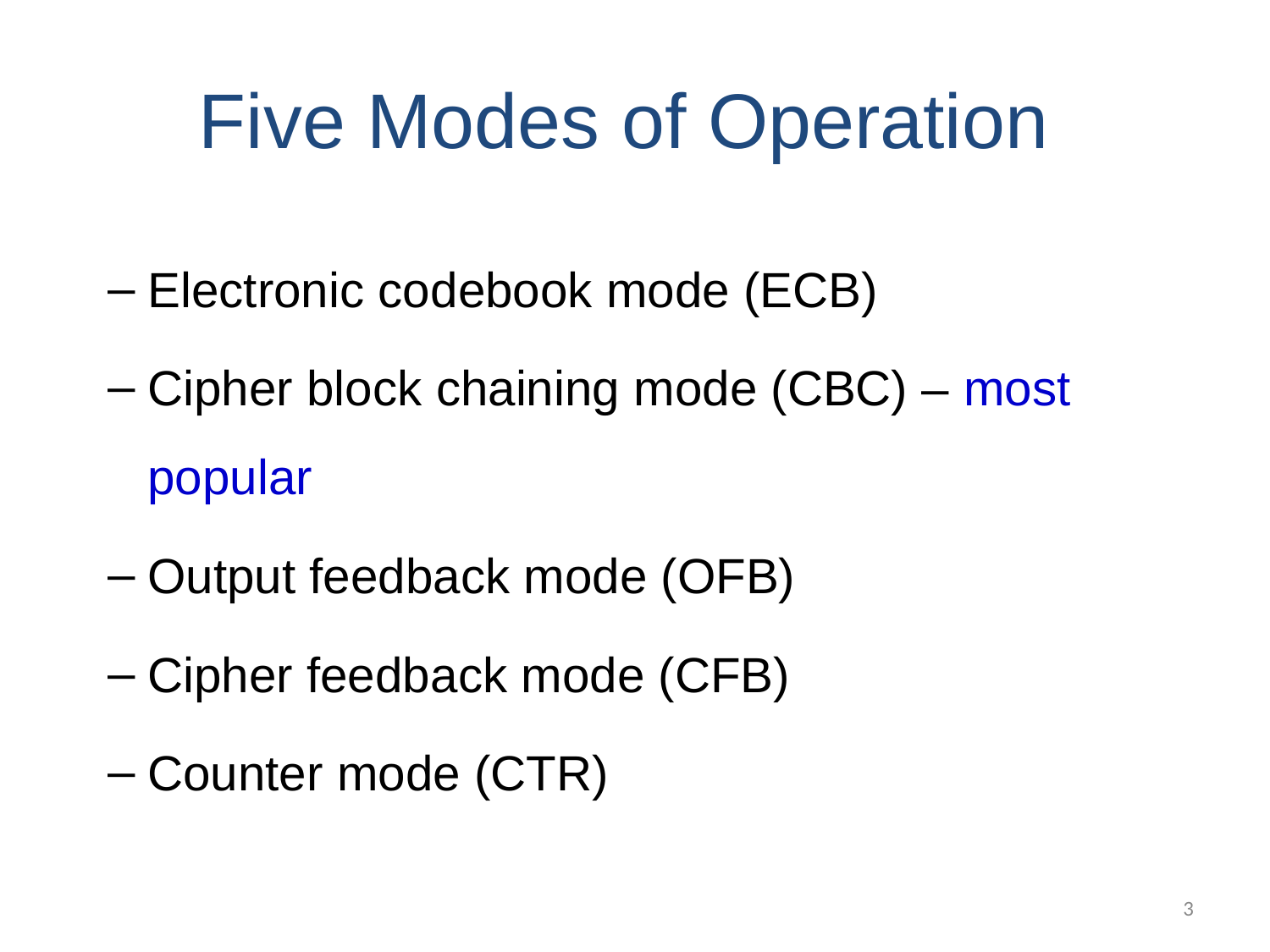

# Five Modes of Operation
Electronic codebook mode (ECB)
Cipher block chaining mode (CBC) – most popular
Output feedback mode (OFB)
Cipher feedback mode (CFB)
Counter mode (CTR)

3